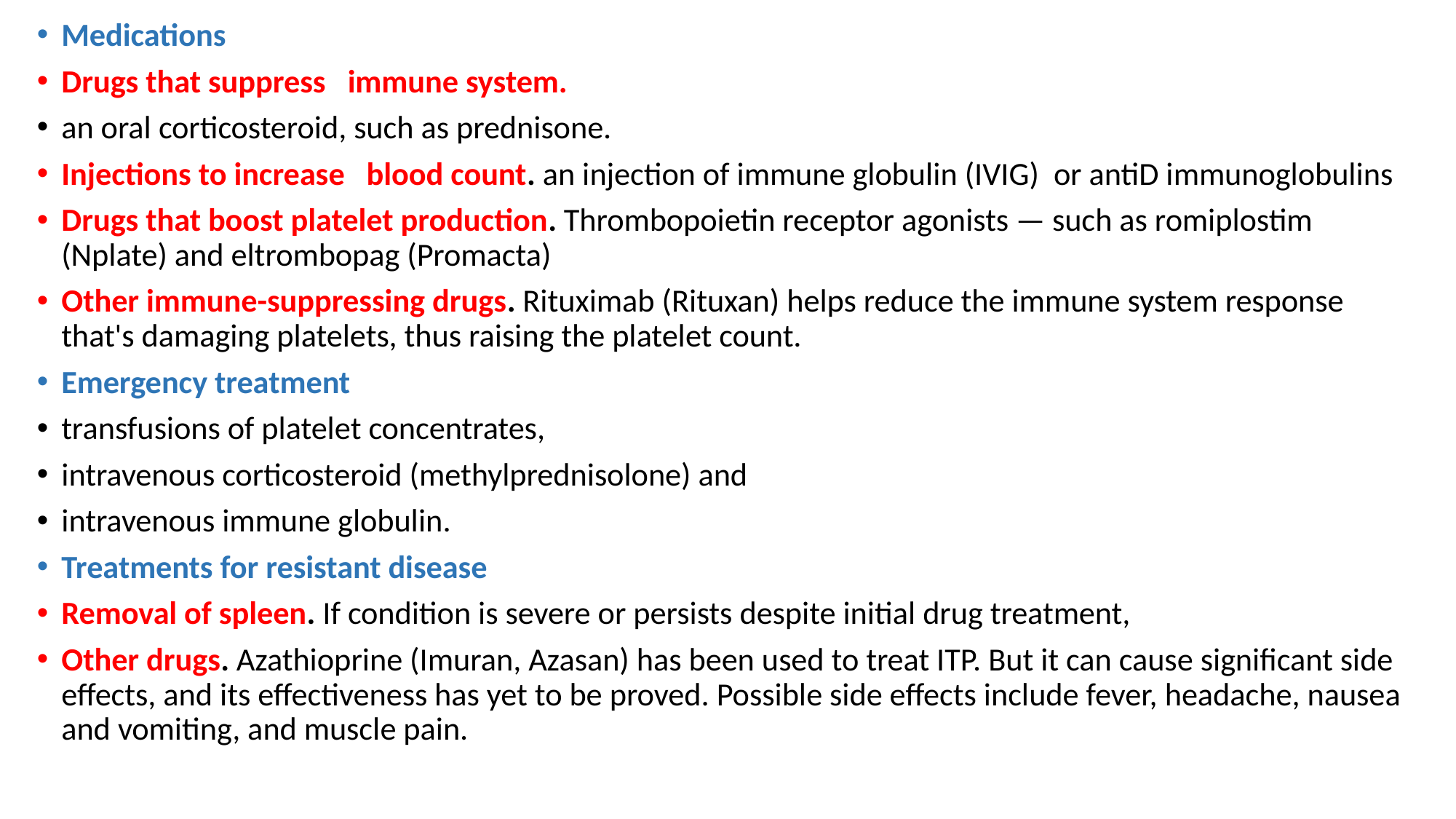

Medications
Drugs that suppress   immune system.
an oral corticosteroid, such as prednisone.
Injections to increase   blood count. an injection of immune globulin (IVIG)  or antiD immunoglobulins
Drugs that boost platelet production. Thrombopoietin receptor agonists — such as romiplostim (Nplate) and eltrombopag (Promacta)
Other immune-suppressing drugs. Rituximab (Rituxan) helps reduce the immune system response that's damaging platelets, thus raising the platelet count.
Emergency treatment
transfusions of platelet concentrates,
intravenous corticosteroid (methylprednisolone) and
intravenous immune globulin.
Treatments for resistant disease
Removal of spleen. If condition is severe or persists despite initial drug treatment,
Other drugs. Azathioprine (Imuran, Azasan) has been used to treat ITP. But it can cause significant side effects, and its effectiveness has yet to be proved. Possible side effects include fever, headache, nausea and vomiting, and muscle pain.